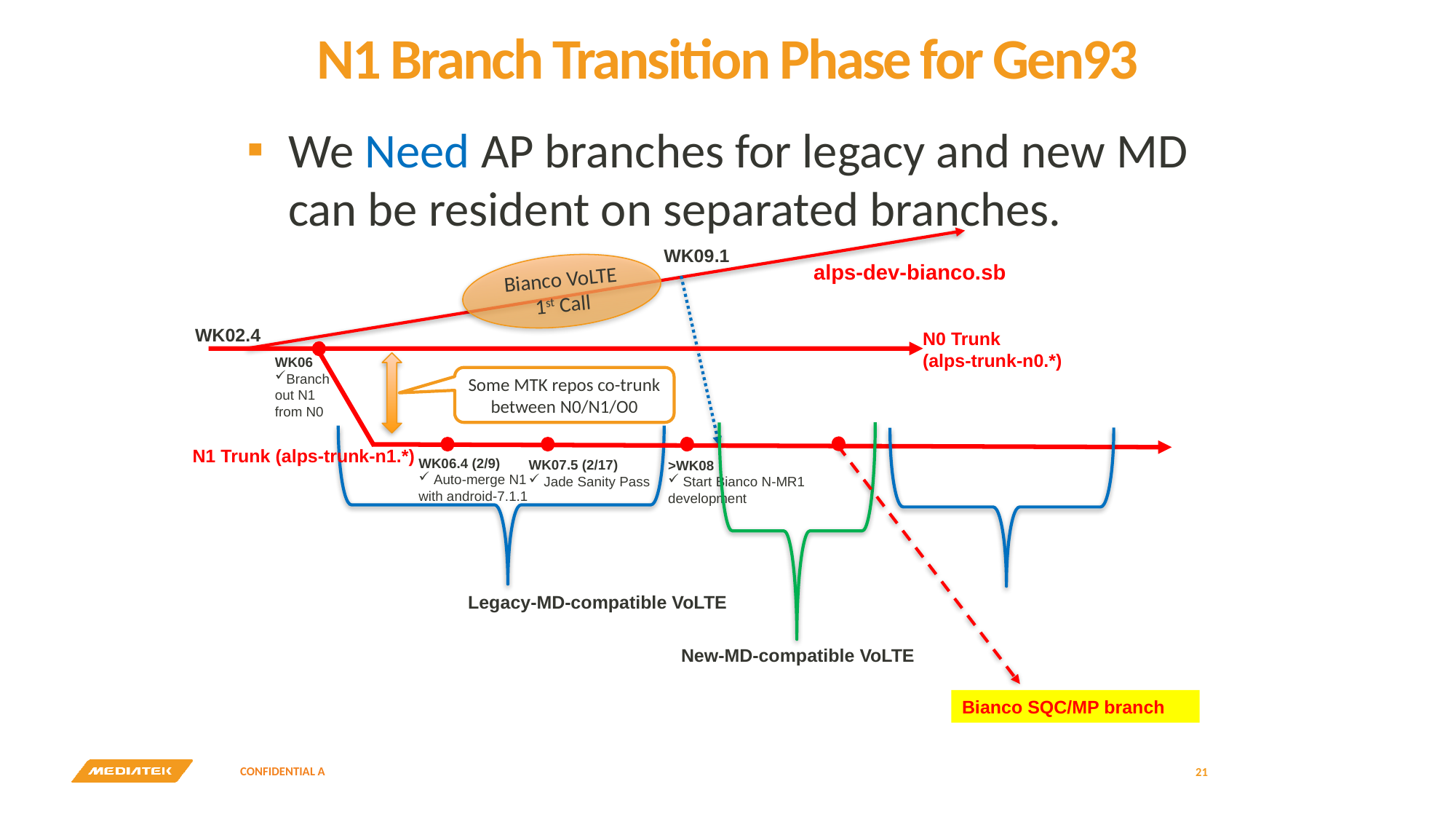

# N1 Branch Transition Phase for Gen93
We Need AP branches for legacy and new MD can be resident on separated branches.
WK09.1
alps-dev-bianco.sb
Bianco VoLTE 1st Call
WK02.4
N0 Trunk
(alps-trunk-n0.*)

WK06
Branch
out N1
from N0

Some MTK repos co-trunk between N0/N1/O0

N1 Trunk (alps-trunk-n1.*)

WK06.4 (2/9)
 Auto-merge N1 with android-7.1.1
WK07.5 (2/17)
 Jade Sanity Pass
>WK08
 Start Bianco N-MR1 development

Legacy-MD-compatible VoLTE
New-MD-compatible VoLTE
Bianco SQC/MP branch
21